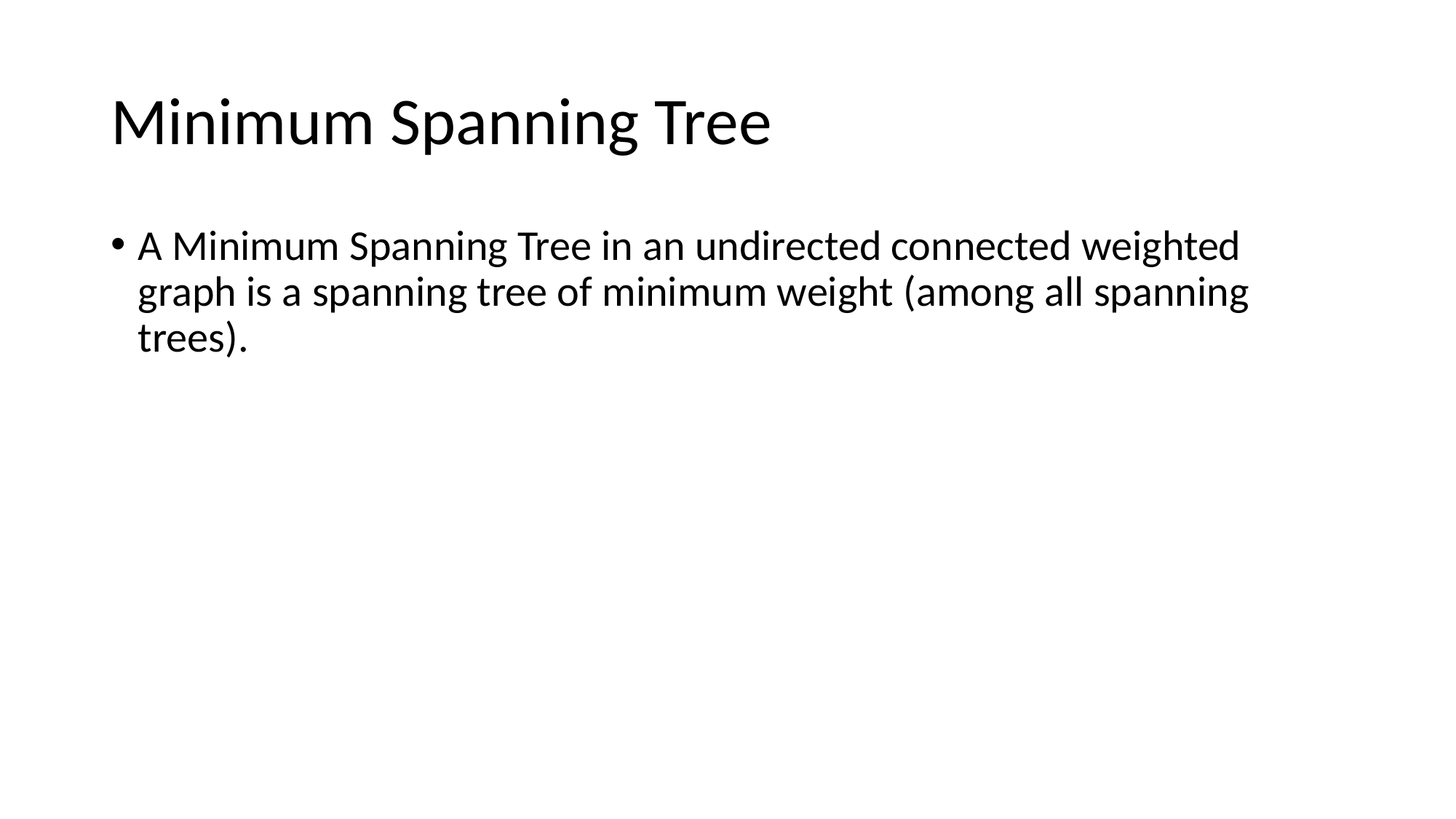

# Minimum Spanning Tree
A Minimum Spanning Tree in an undirected connected weighted graph is a spanning tree of minimum weight (among all spanning trees).